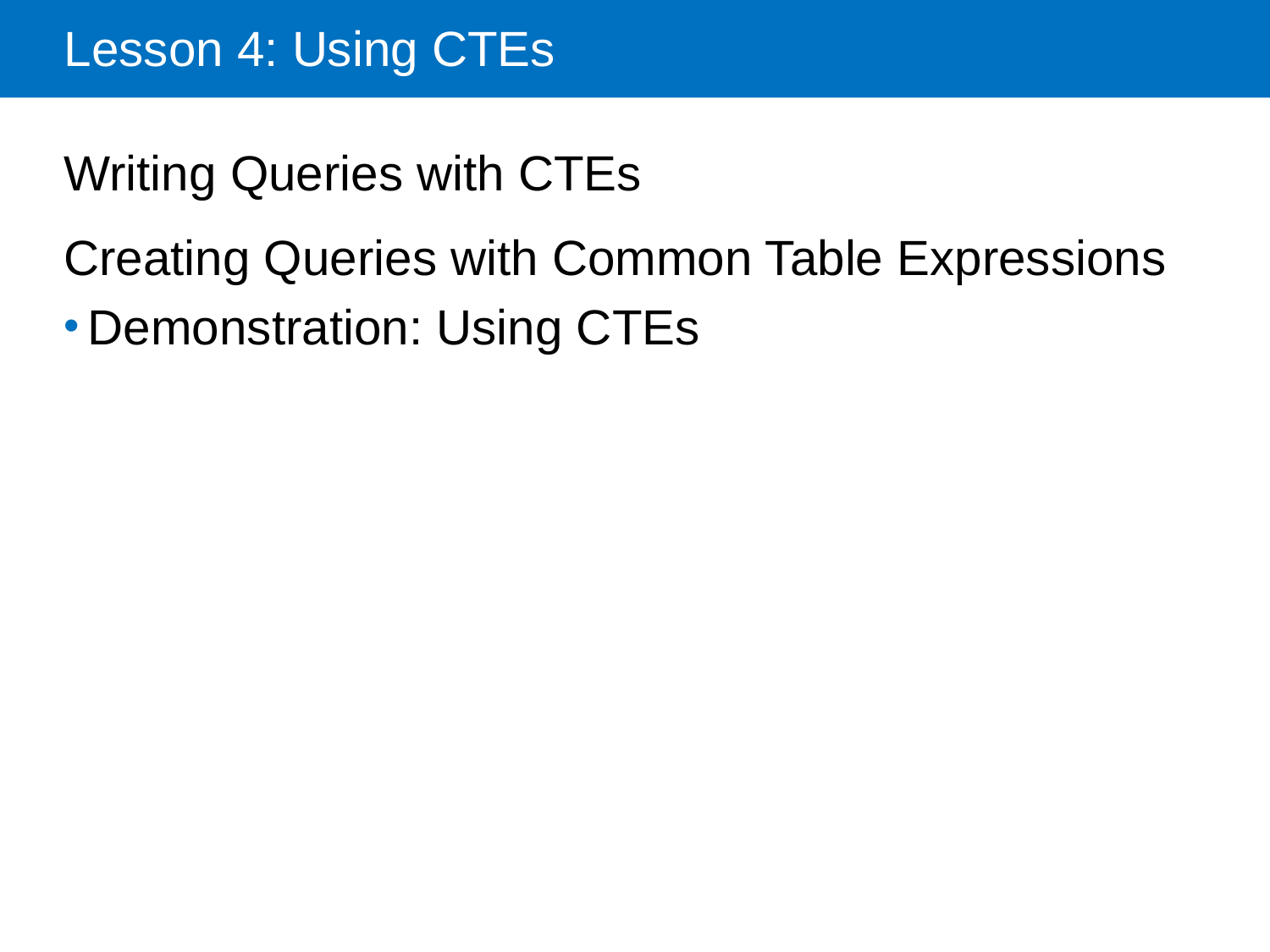

# Lesson 4: Using CTEs
Writing Queries with CTEs
Creating Queries with Common Table Expressions
Demonstration: Using CTEs